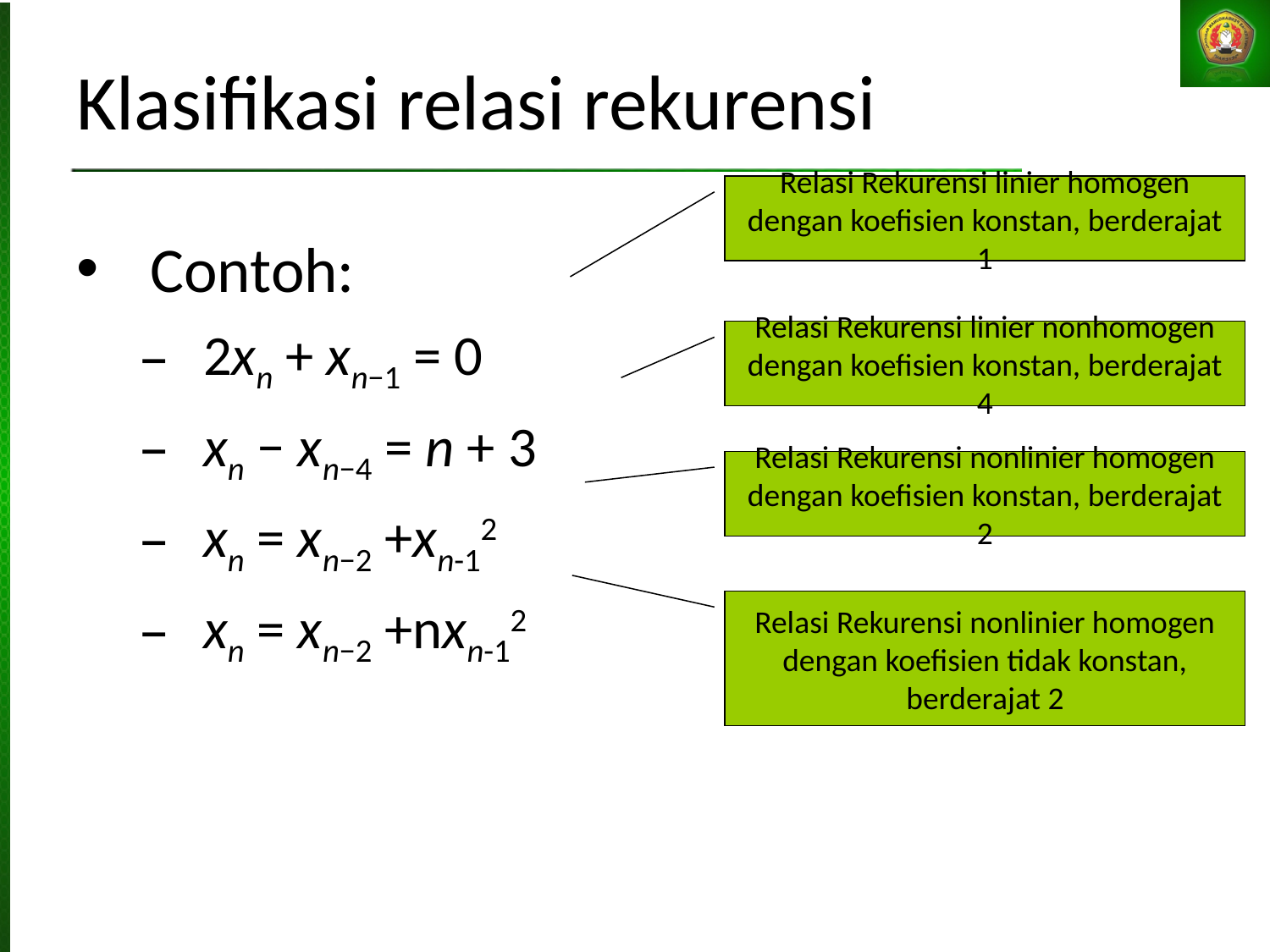

Klasifikasi relasi rekurensi
Relasi Rekurensi linier homogen dengan koefisien konstan, berderajat 1
Contoh:
2xn + xn−1 = 0
xn − xn−4 = n + 3
xn = xn−2 +xn-12
xn = xn−2 +nxn-12

Relasi Rekurensi linier nonhomogen dengan koefisien konstan, berderajat 4
Relasi Rekurensi nonlinier homogen dengan koefisien konstan, berderajat 2
Relasi Rekurensi nonlinier homogen dengan koefisien tidak konstan, berderajat 2